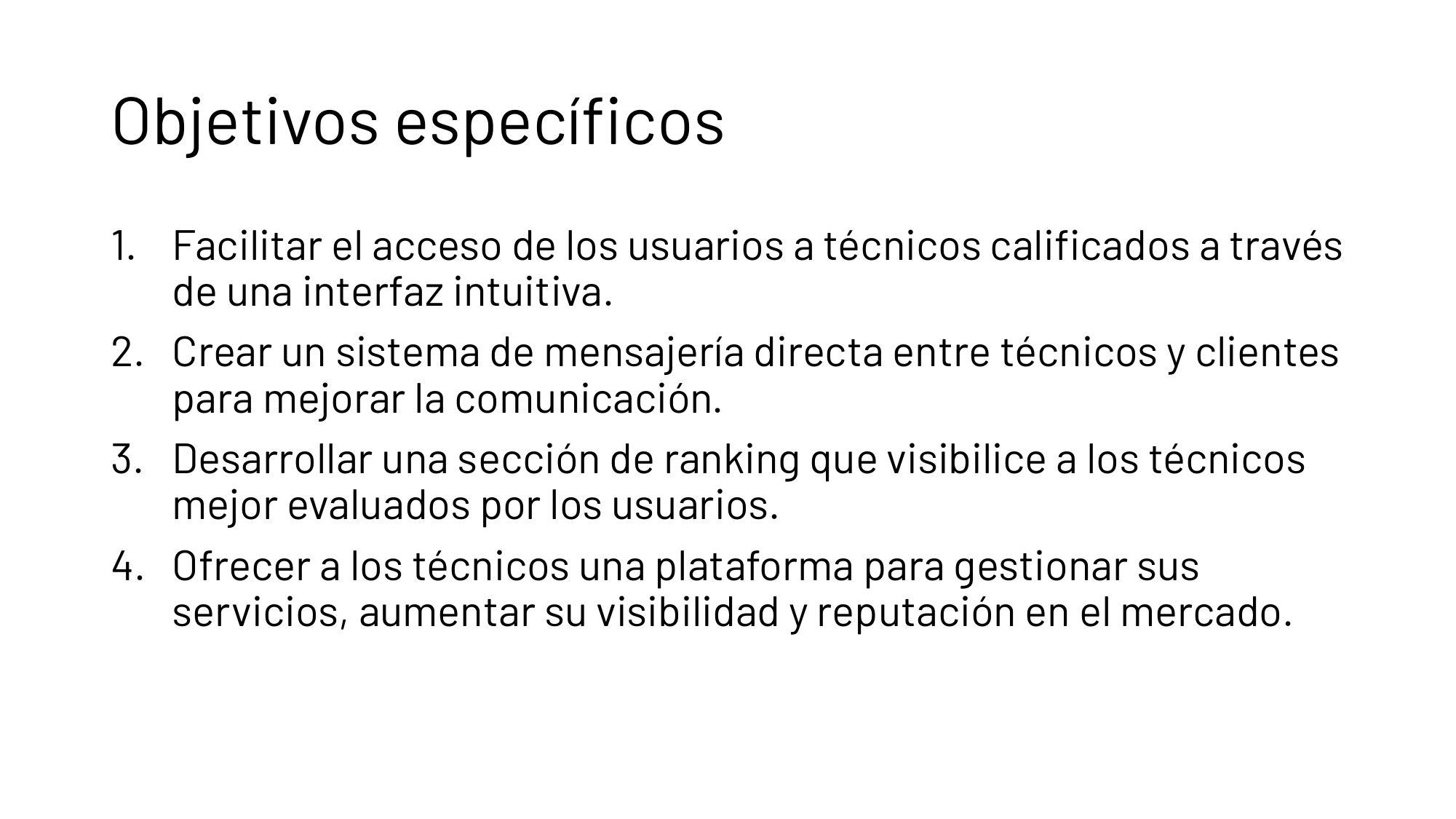

# Objetivos específicos
Facilitar el acceso de los usuarios a técnicos calificados a través de una interfaz intuitiva.
Crear un sistema de mensajería directa entre técnicos y clientes para mejorar la comunicación.
Desarrollar una sección de ranking que visibilice a los técnicos mejor evaluados por los usuarios.
Ofrecer a los técnicos una plataforma para gestionar sus servicios, aumentar su visibilidad y reputación en el mercado.